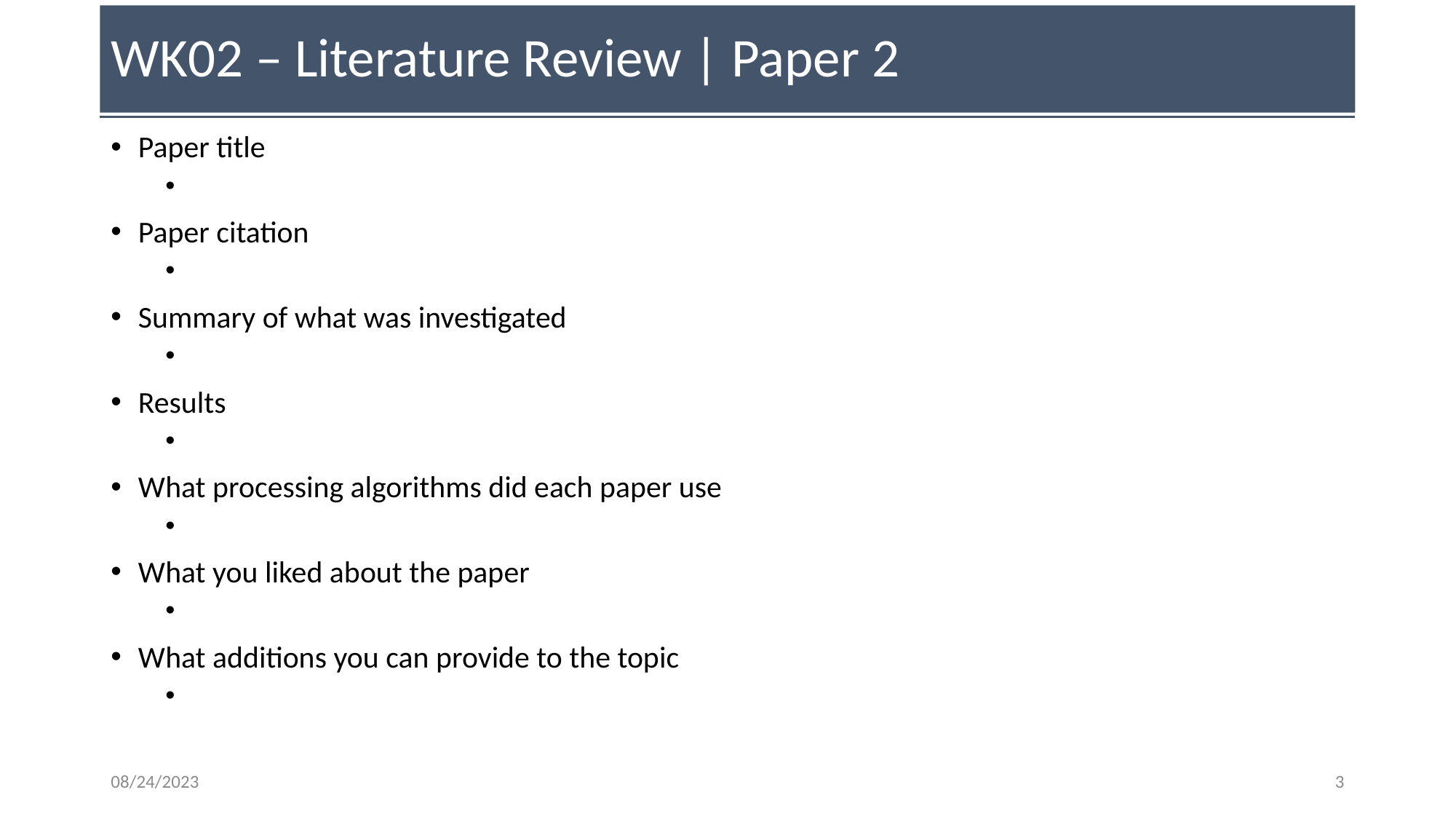

# WK02 – Literature Review | Paper 2
Paper title

Paper citation

Summary of what was investigated

Results

What processing algorithms did each paper use

What you liked about the paper

What additions you can provide to the topic

08/24/2023
3